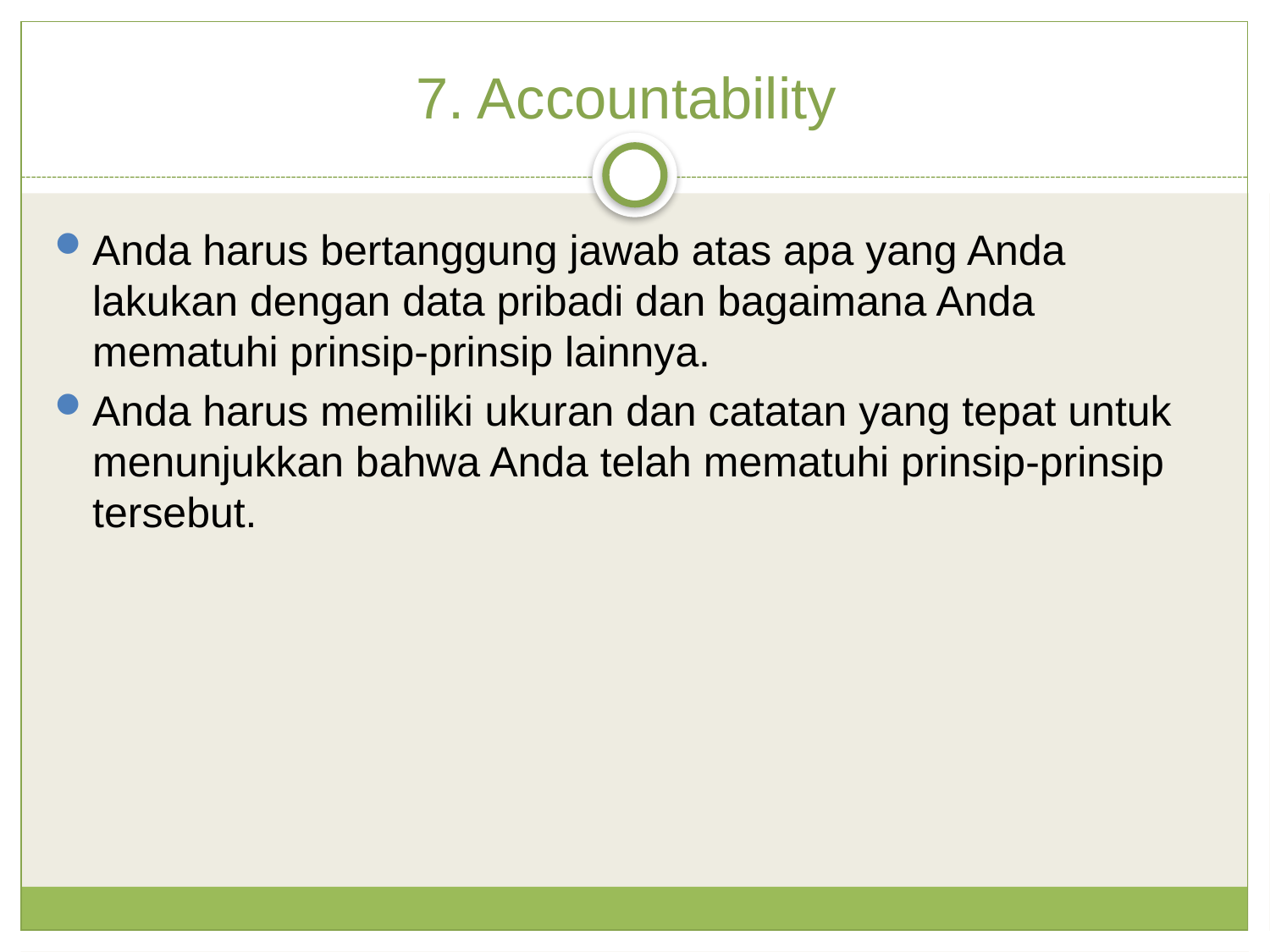

7. Accountability
Anda harus bertanggung jawab atas apa yang Anda lakukan dengan data pribadi dan bagaimana Anda mematuhi prinsip-prinsip lainnya.
Anda harus memiliki ukuran dan catatan yang tepat untuk menunjukkan bahwa Anda telah mematuhi prinsip-prinsip tersebut.